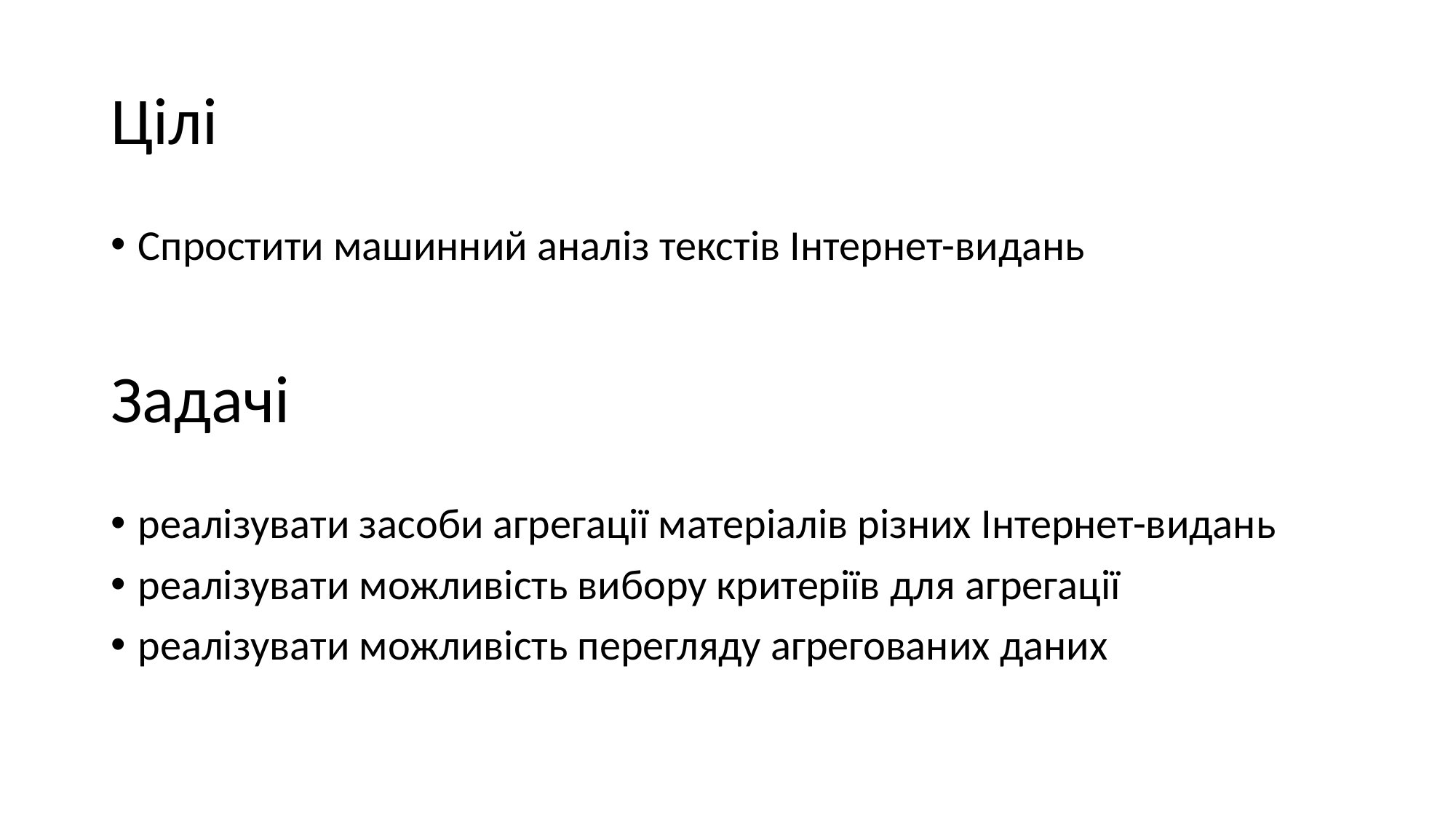

# Цілі
Спростити машинний аналіз текстів Інтернет-видань

Задачі
реалізувати засоби агрегації матеріалів різних Інтернет-видань
реалізувати можливість вибору критеріїв для агрегації
реалізувати можливість перегляду агрегованих даних